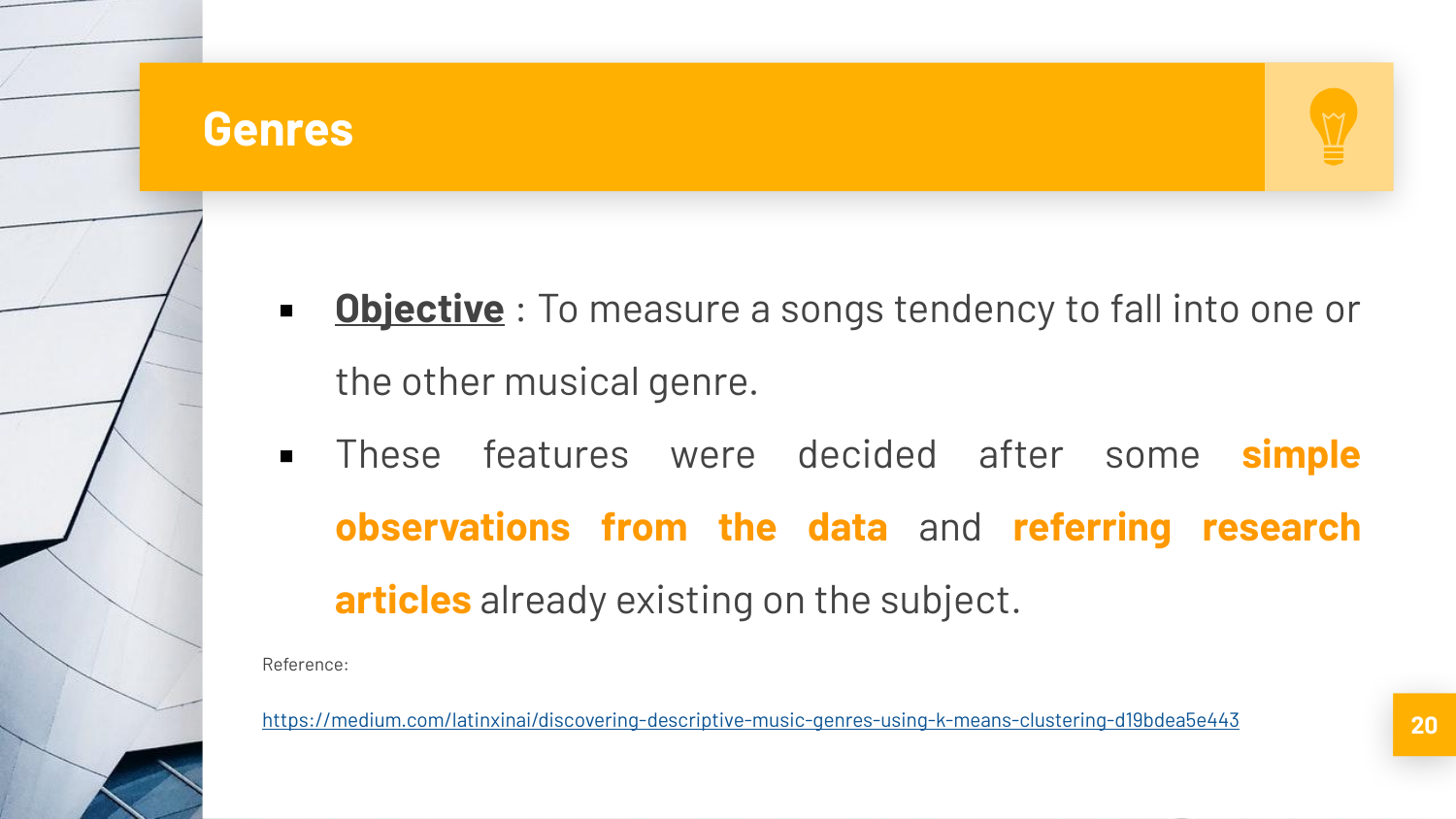

# Genres

Objective : To measure a songs tendency to fall into one or the other musical genre.
These features were decided after some simple observations from the data and referring research articles already existing on the subject.
Reference:
https://medium.com/latinxinai/discovering-descriptive-music-genres-using-k-means-clustering-d19bdea5e443
20